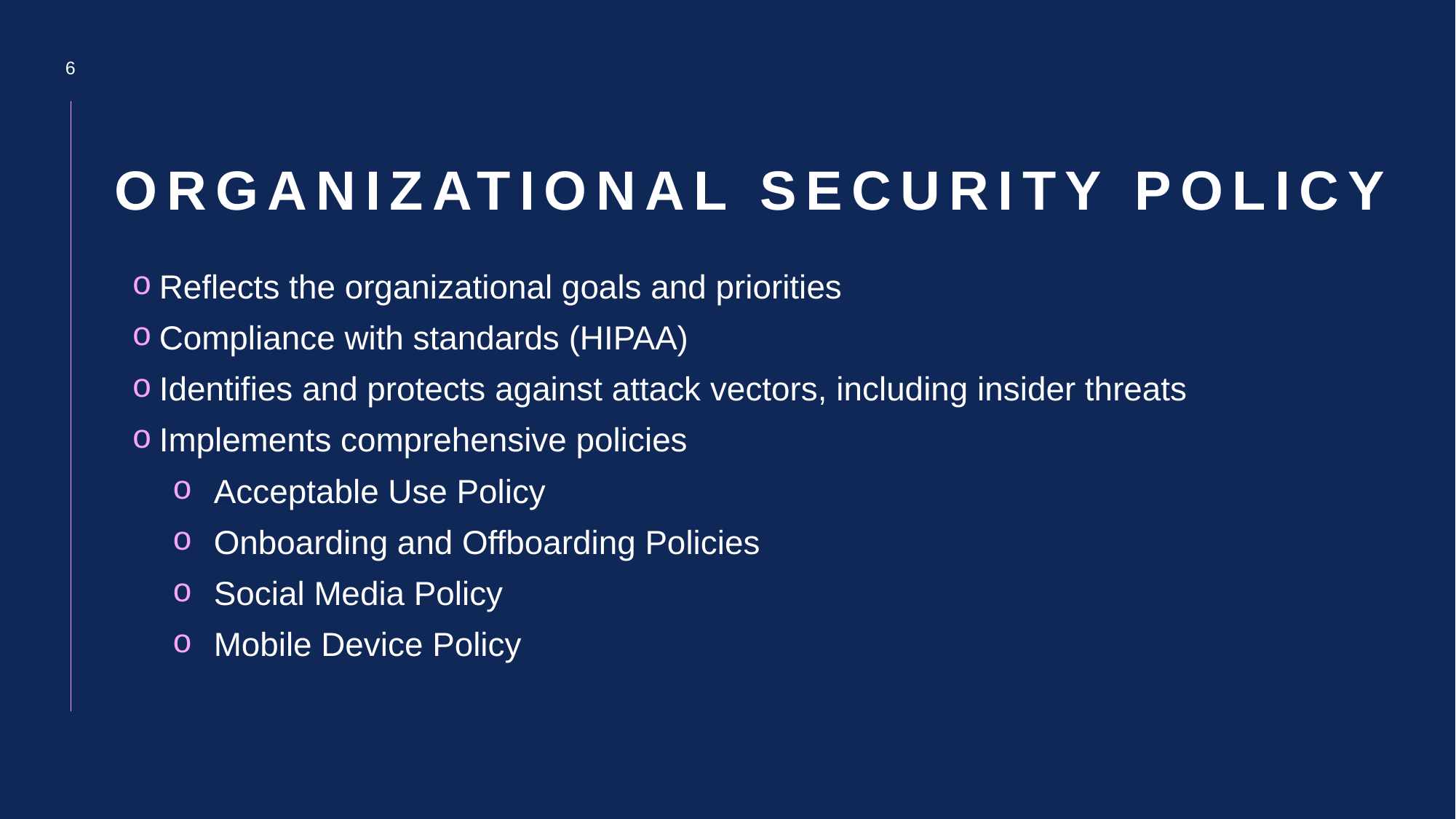

6
# Organizational Security Policy
Reflects the organizational goals and priorities
Compliance with standards (HIPAA)
Identifies and protects against attack vectors, including insider threats
Implements comprehensive policies
Acceptable Use Policy
Onboarding and Offboarding Policies
Social Media Policy
Mobile Device Policy